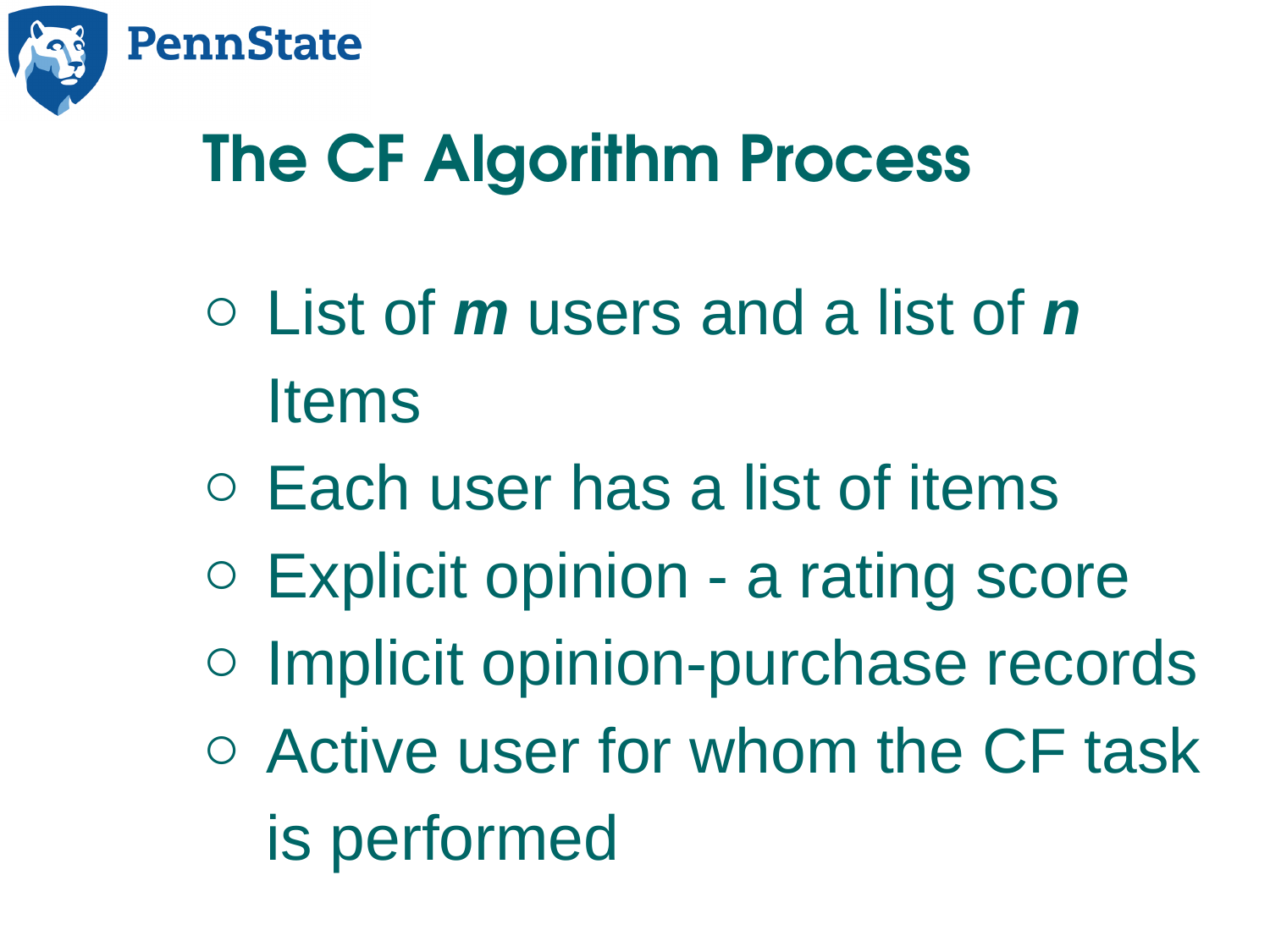

The CF Algorithm Process
List of m users and a list of n Items
Each user has a list of items
Explicit opinion - a rating score
Implicit opinion-purchase records
Active user for whom the CF task is performed